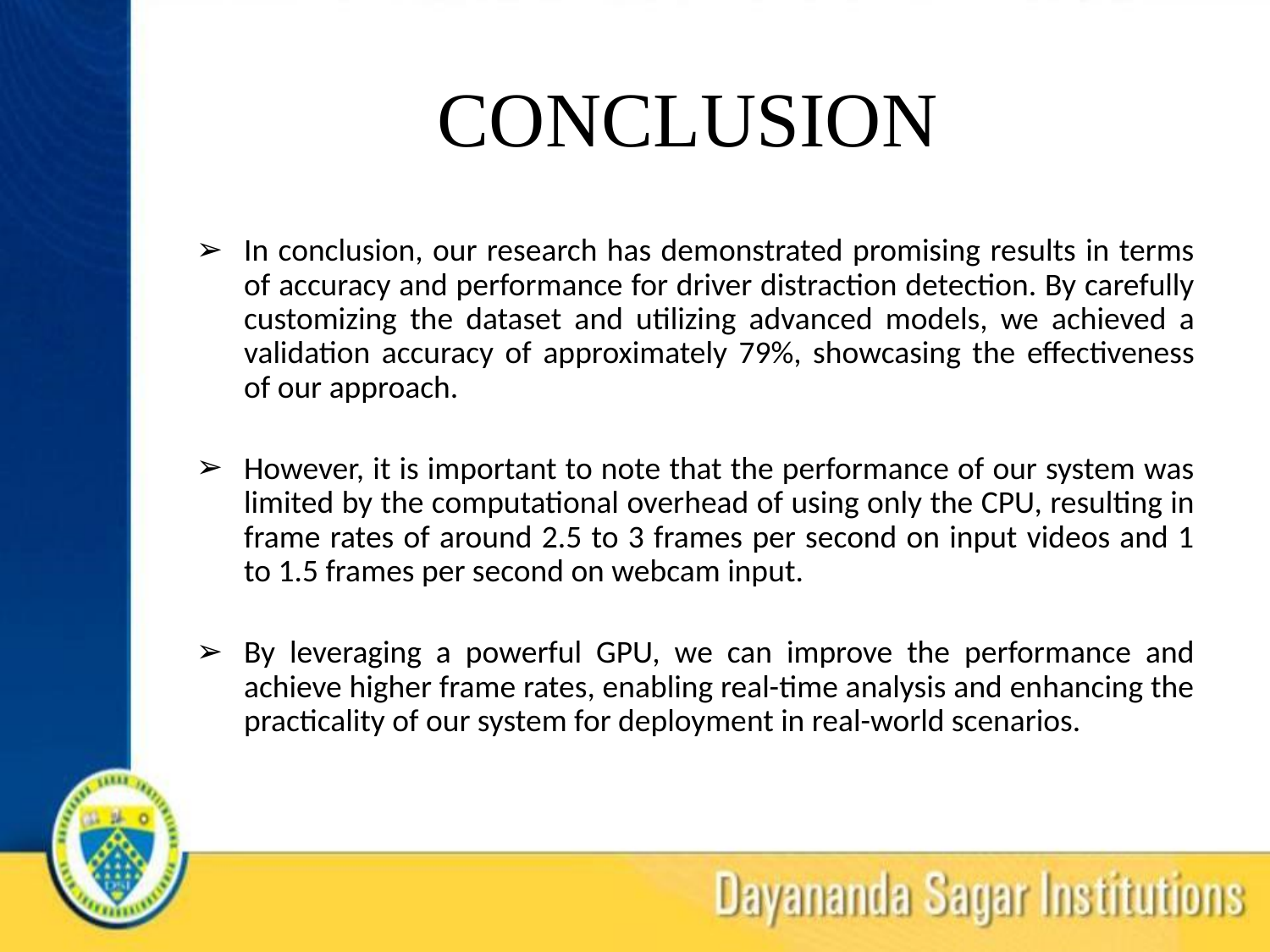

# CONCLUSION

In conclusion, our research has demonstrated promising results in terms of accuracy and performance for driver distraction detection. By carefully customizing the dataset and utilizing advanced models, we achieved a validation accuracy of approximately 79%, showcasing the effectiveness of our approach.

However, it is important to note that the performance of our system was limited by the computational overhead of using only the CPU, resulting in frame rates of around 2.5 to 3 frames per second on input videos and 1 to 1.5 frames per second on webcam input.

By leveraging a powerful GPU, we can improve the performance and achieve higher frame rates, enabling real-time analysis and enhancing the practicality of our system for deployment in real-world scenarios.